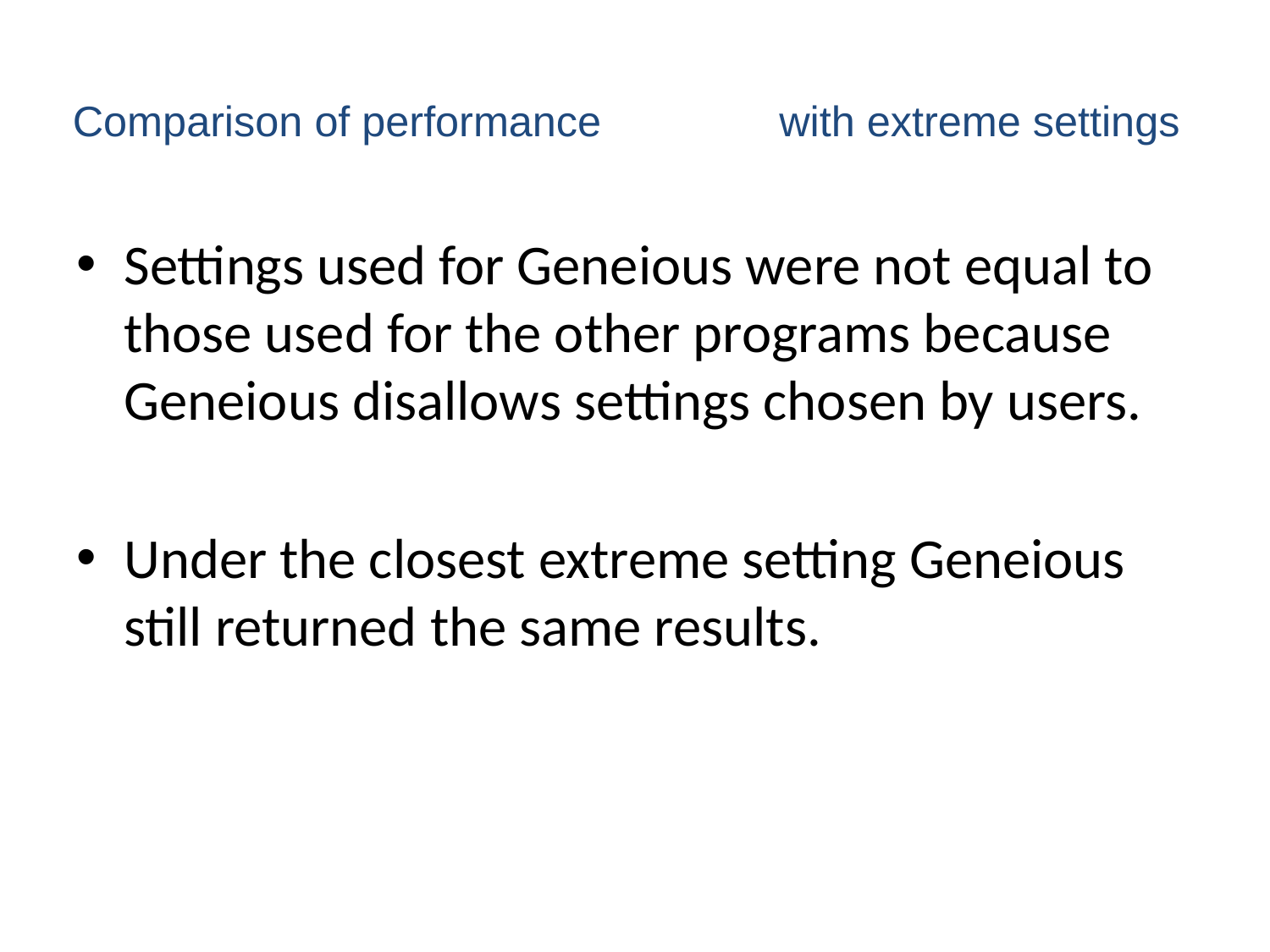

# Comparison of performance               with extreme settings
Settings used for Geneious were not equal to those used for the other programs because Geneious disallows settings chosen by users.

Under the closest extreme setting Geneious still returned the same results.